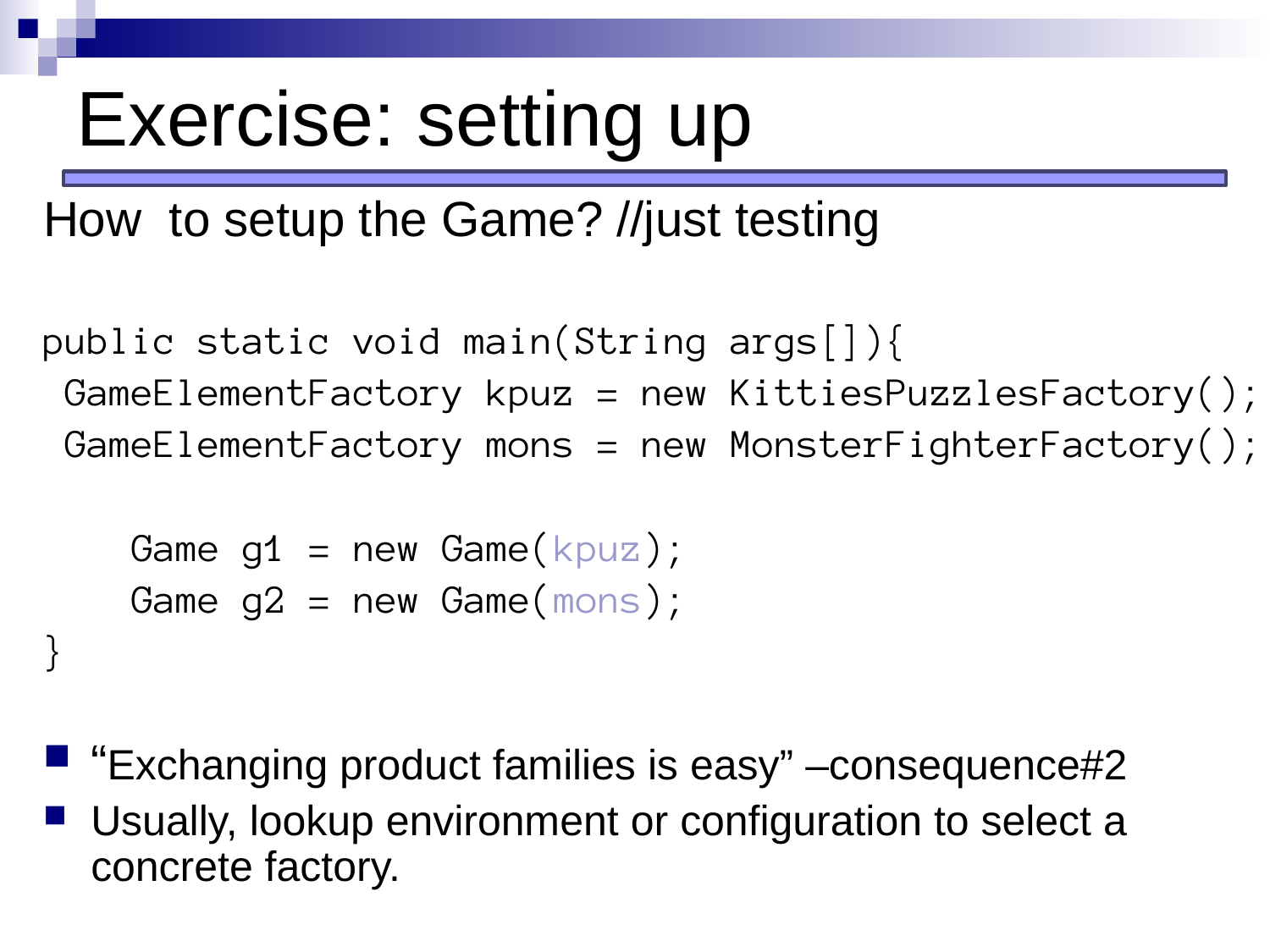

# Exercise: setting up
How  to setup the Game? //just testing

public static void main(String args[]){
 GameElementFactory kpuz = new KittiesPuzzlesFactory();
 GameElementFactory mons = new MonsterFighterFactory();

    Game g1 = new Game(kpuz);
    Game g2 = new Game(mons);
}

“Exchanging product families is easy” –consequence#2
Usually, lookup environment or configuration to select a concrete factory.